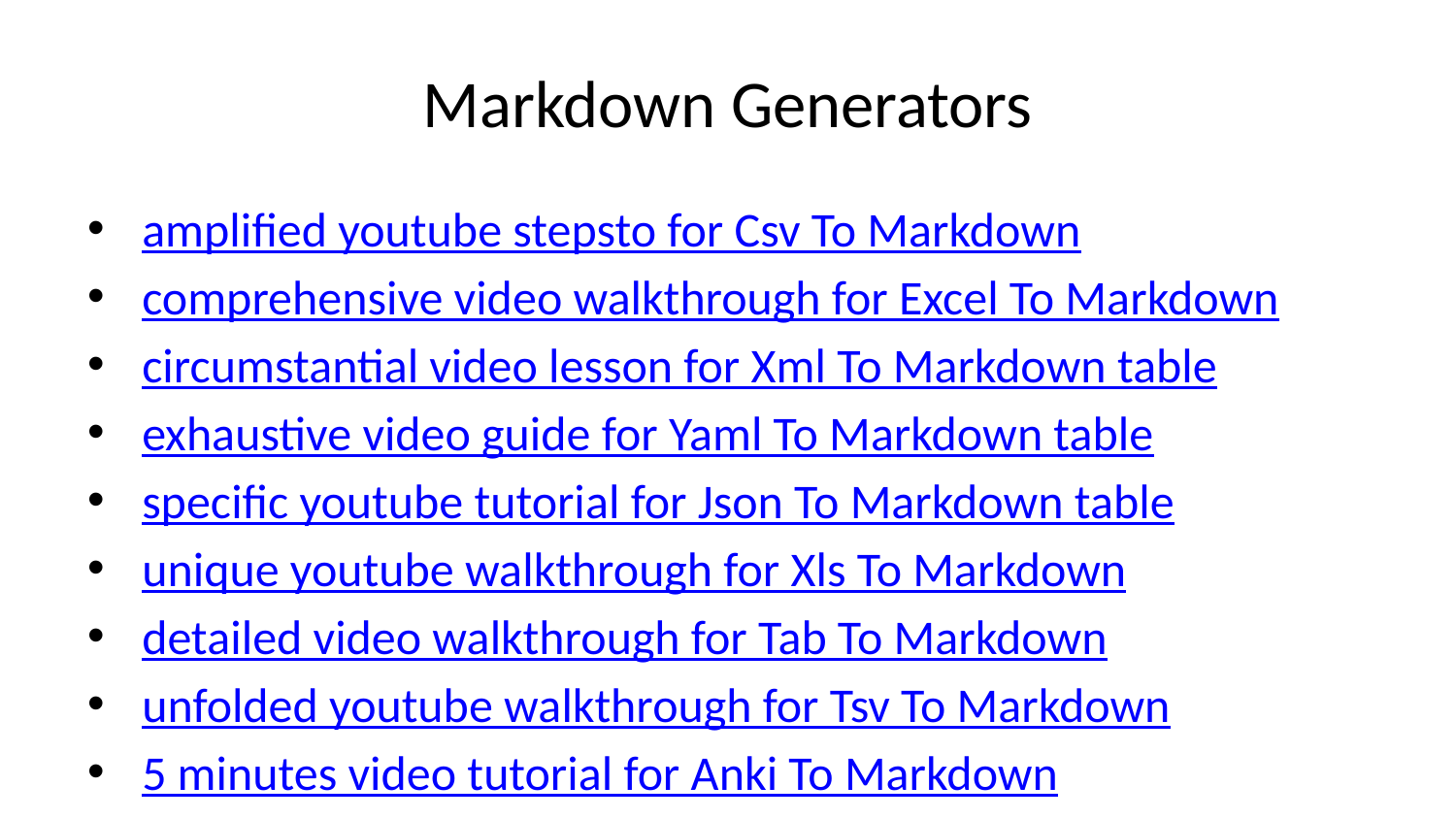

# Markdown Generators
amplified youtube stepsto for Csv To Markdown
comprehensive video walkthrough for Excel To Markdown
circumstantial video lesson for Xml To Markdown table
exhaustive video guide for Yaml To Markdown table
specific youtube tutorial for Json To Markdown table
unique youtube walkthrough for Xls To Markdown
detailed video walkthrough for Tab To Markdown
unfolded youtube walkthrough for Tsv To Markdown
5 minutes video tutorial for Anki To Markdown
unique youtube lesson for Xsd To Markdown